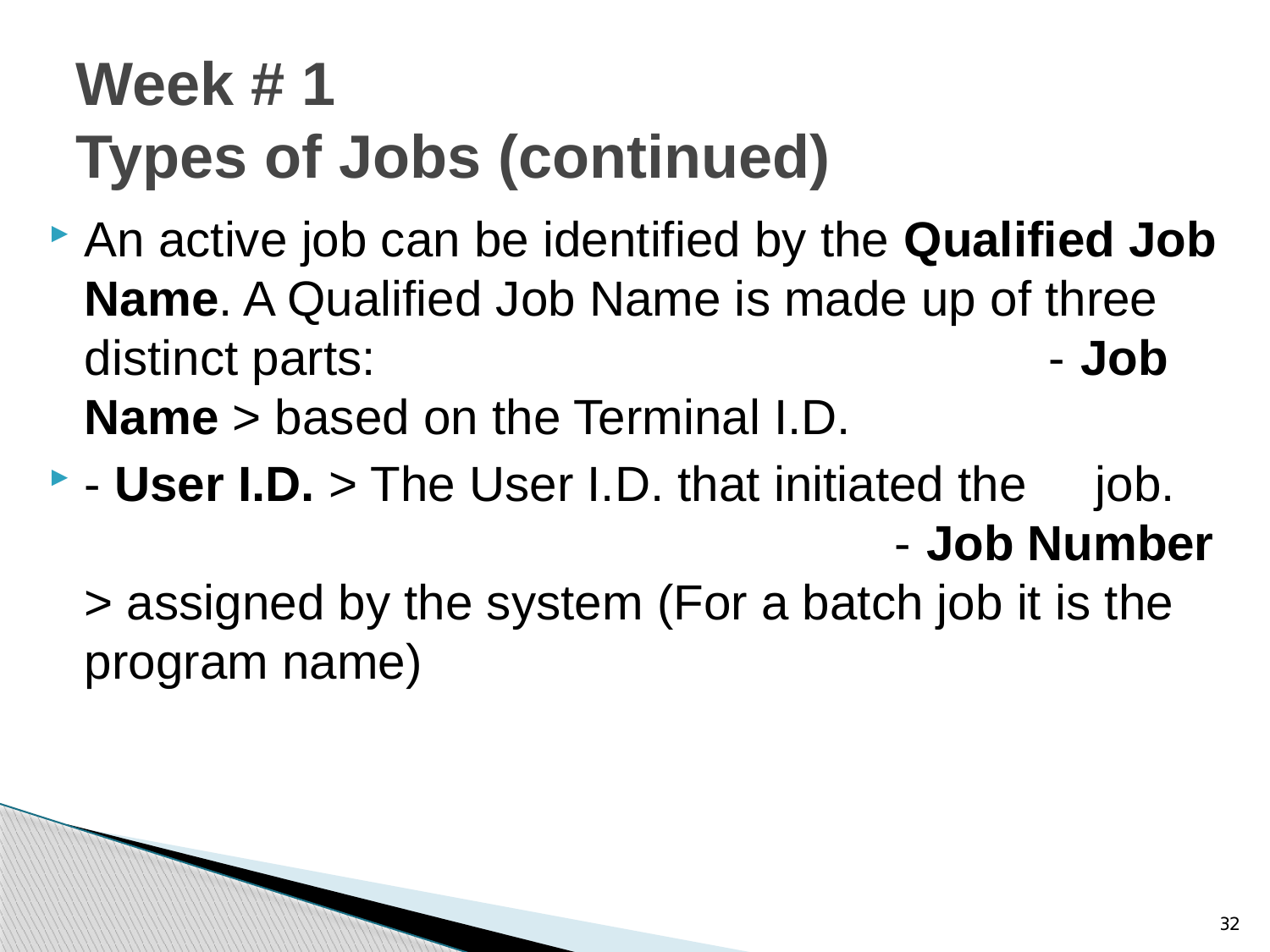

# Week # 1 Types of Jobs (continued)
An active job can be identified by the Qualified Job Name. A Qualified Job Name is made up of three distinct parts:                                                 - Job Name > based on the Terminal I.D.
- User I.D. > The User I.D. that initiated the     job.                                                                - Job Number  > assigned by the system (For a batch job it is the program name)

32